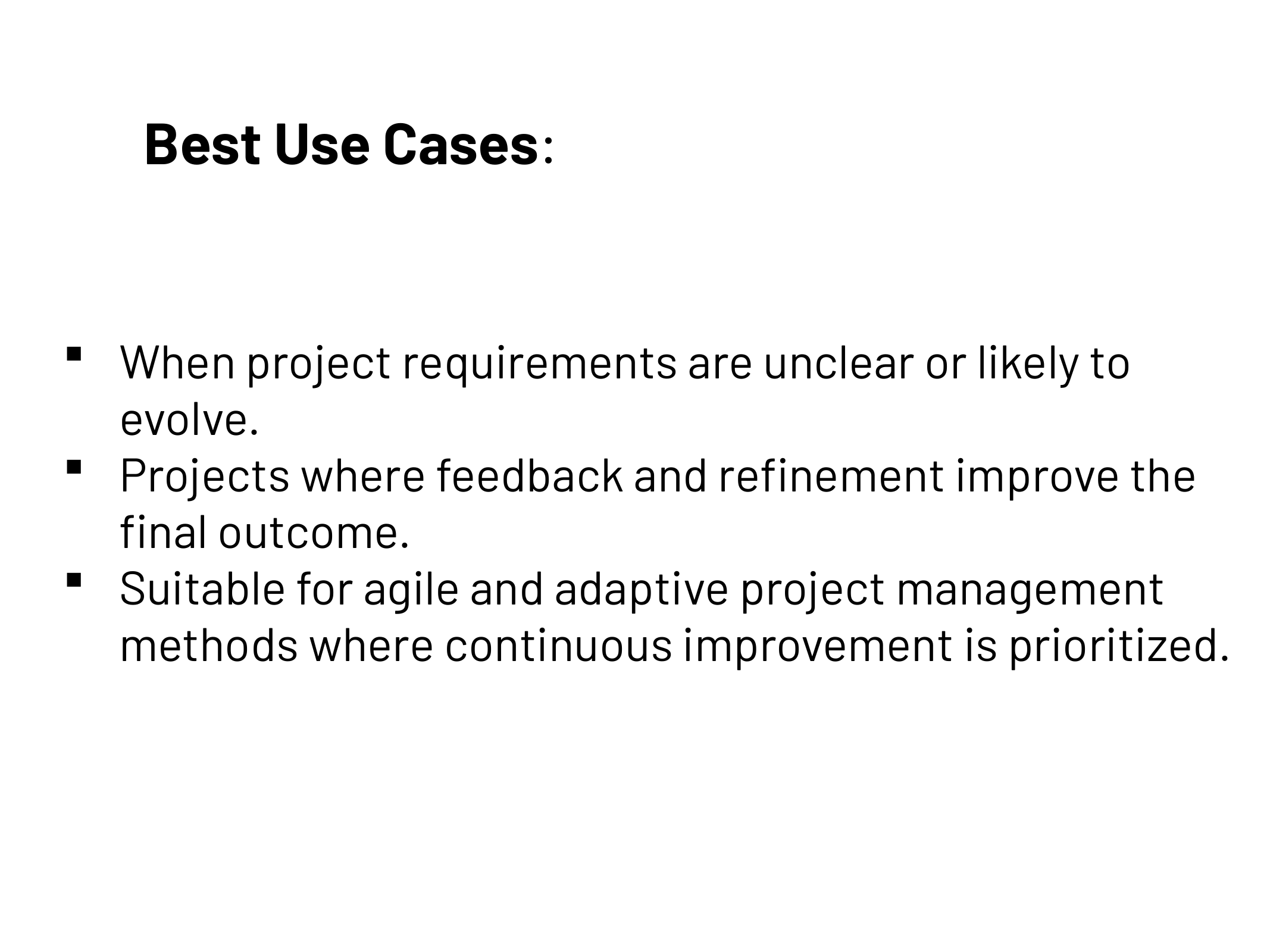

# Best Use Cases:
When project requirements are unclear or likely to evolve.
Projects where feedback and refinement improve the final outcome.
Suitable for agile and adaptive project management methods where continuous improvement is prioritized.